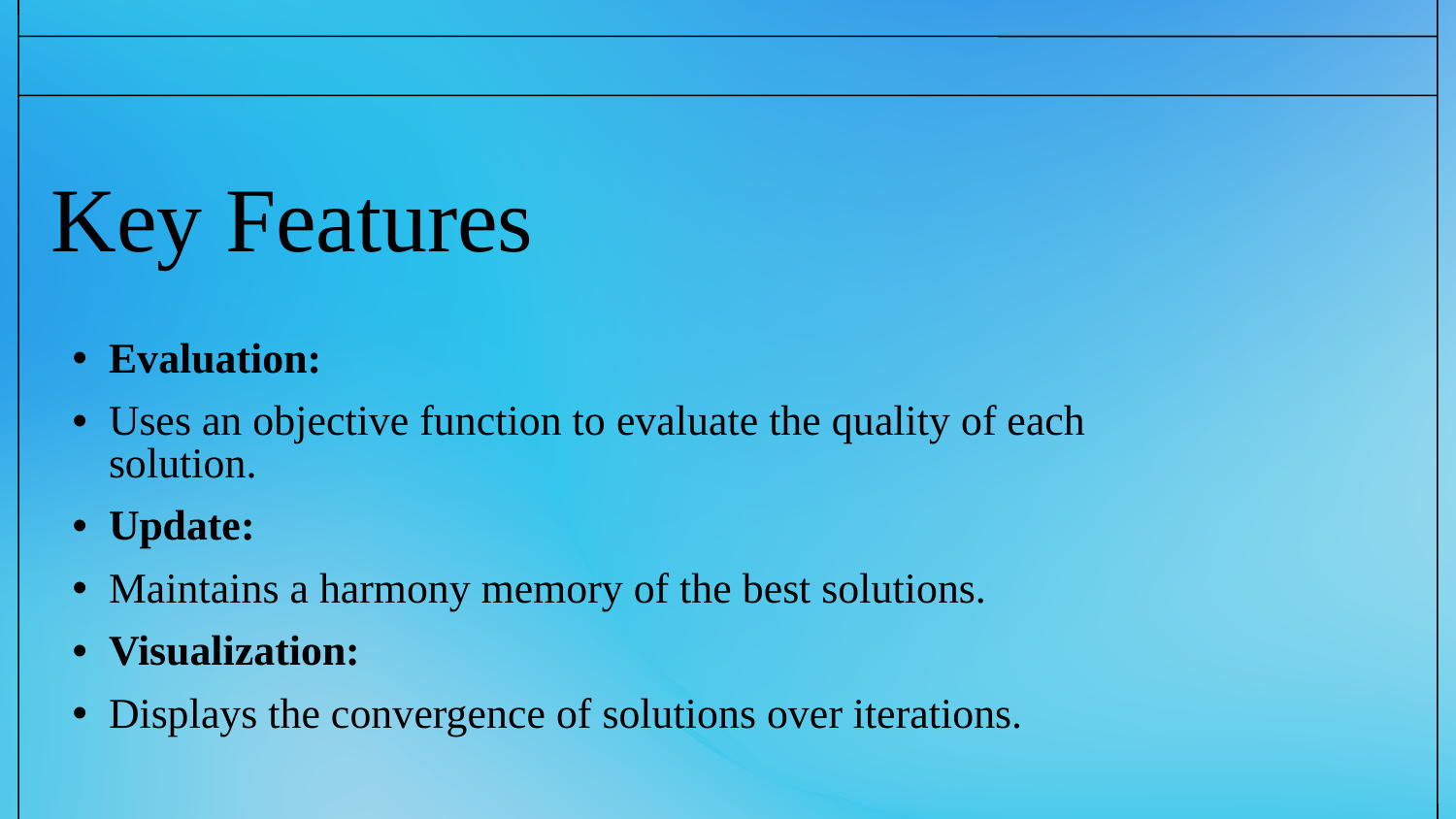

# Key Features
Evaluation:
Uses an objective function to evaluate the quality of each solution.
Update:
Maintains a harmony memory of the best solutions.
Visualization:
Displays the convergence of solutions over iterations.